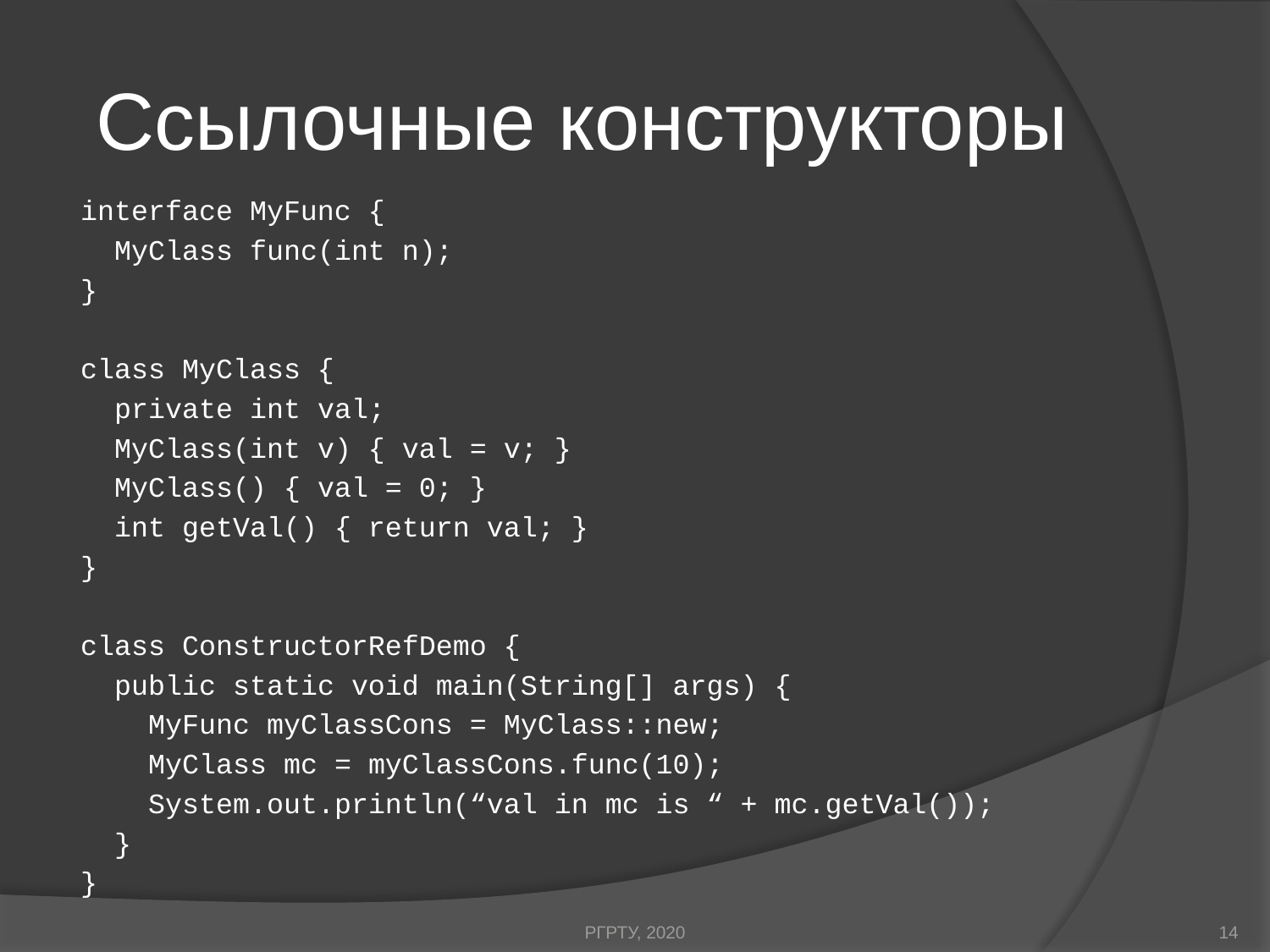

# Ссылочные конструкторы
interface MyFunc {
  MyClass func(int n);
}

class MyClass {
  private int val;
  MyClass(int v) { val = v; }
  MyClass() { val = 0; }
  int getVal() { return val; }
}

class ConstructorRefDemo {
  public static void main(String[] args) {
    MyFunc myClassCons = MyClass::new;
    MyClass mc = myClassCons.func(10);
    System.out.println(“val in mc is “ + mc.getVal());
  }
}
РГРТУ, 2020
14